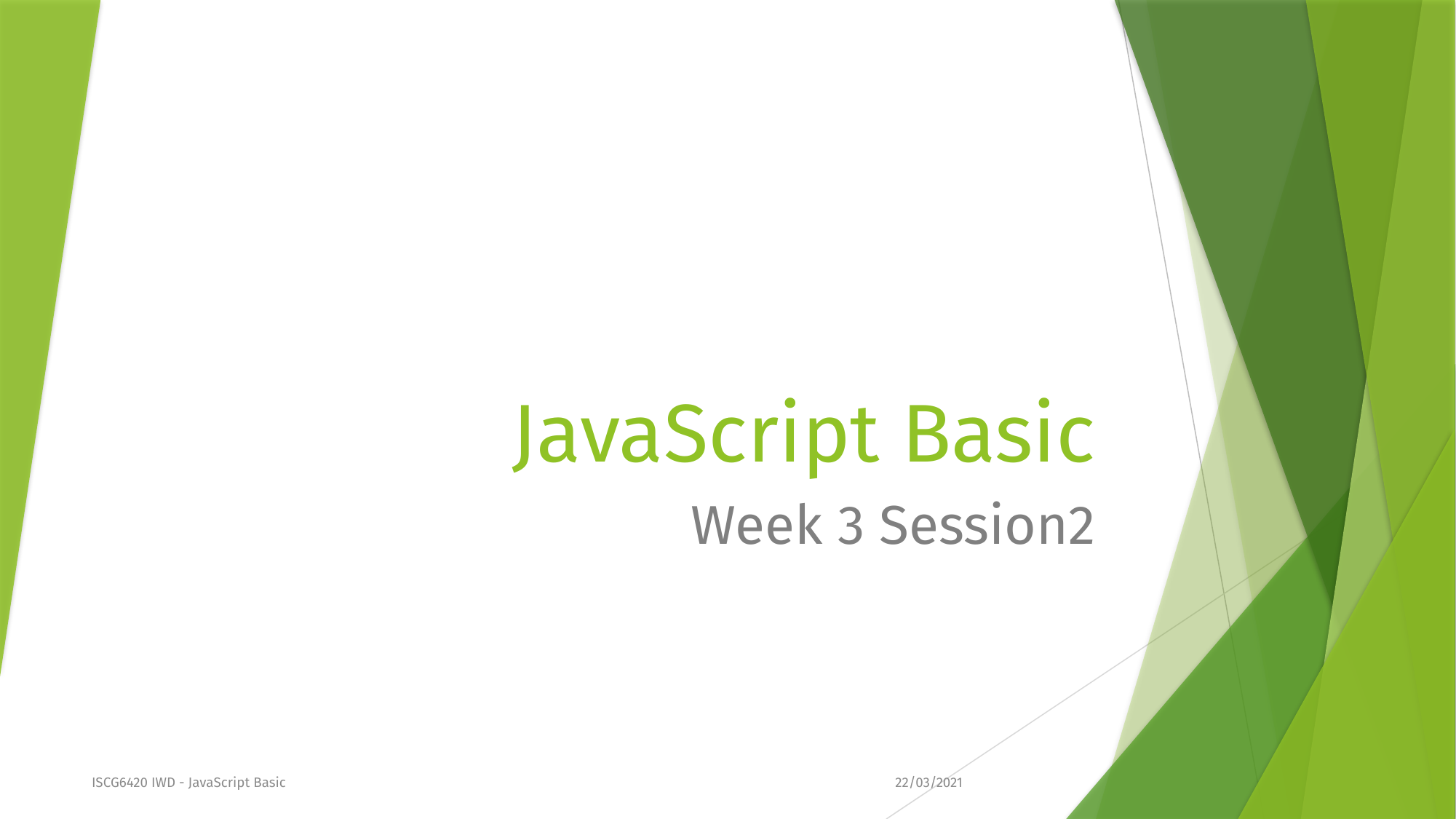

# JavaScript Basic
Week 3 Session2
22/03/2021
ISCG6420 IWD - JavaScript Basic